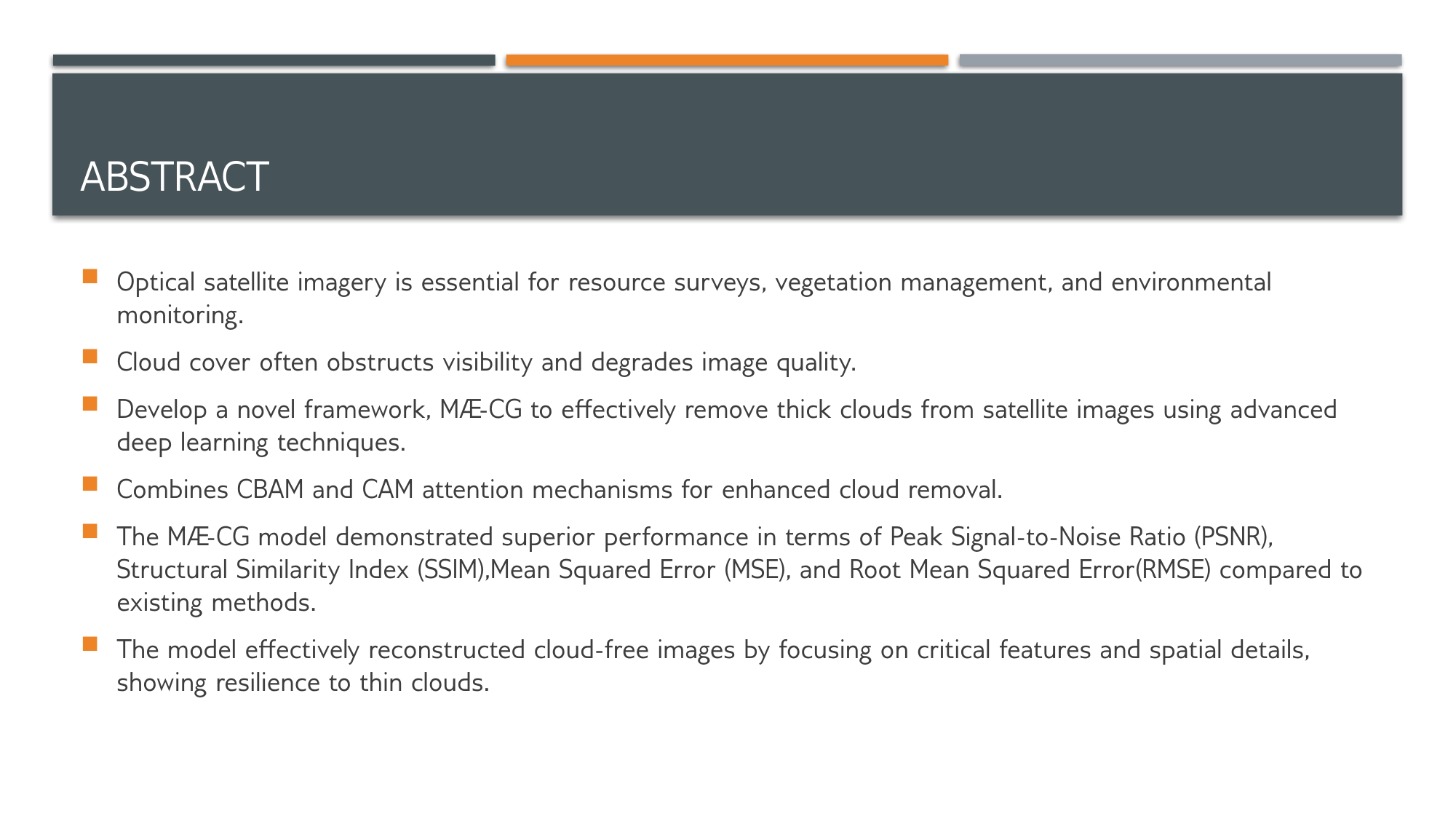

# ABSTRACT
Optical satellite imagery is essential for resource surveys, vegetation management, and environmental monitoring.
Cloud cover often obstructs visibility and degrades image quality.
Develop a novel framework, MAE-CG to effectively remove thick clouds from satellite images using advanced deep learning techniques.
Combines CBAM and CAM attention mechanisms for enhanced cloud removal.
The MAE-CG model demonstrated superior performance in terms of Peak Signal-to-Noise Ratio (PSNR), Structural Similarity Index (SSIM),Mean Squared Error (MSE), and Root Mean Squared Error(RMSE) compared to existing methods.
The model effectively reconstructed cloud-free images by focusing on critical features and spatial details, showing resilience to thin clouds.